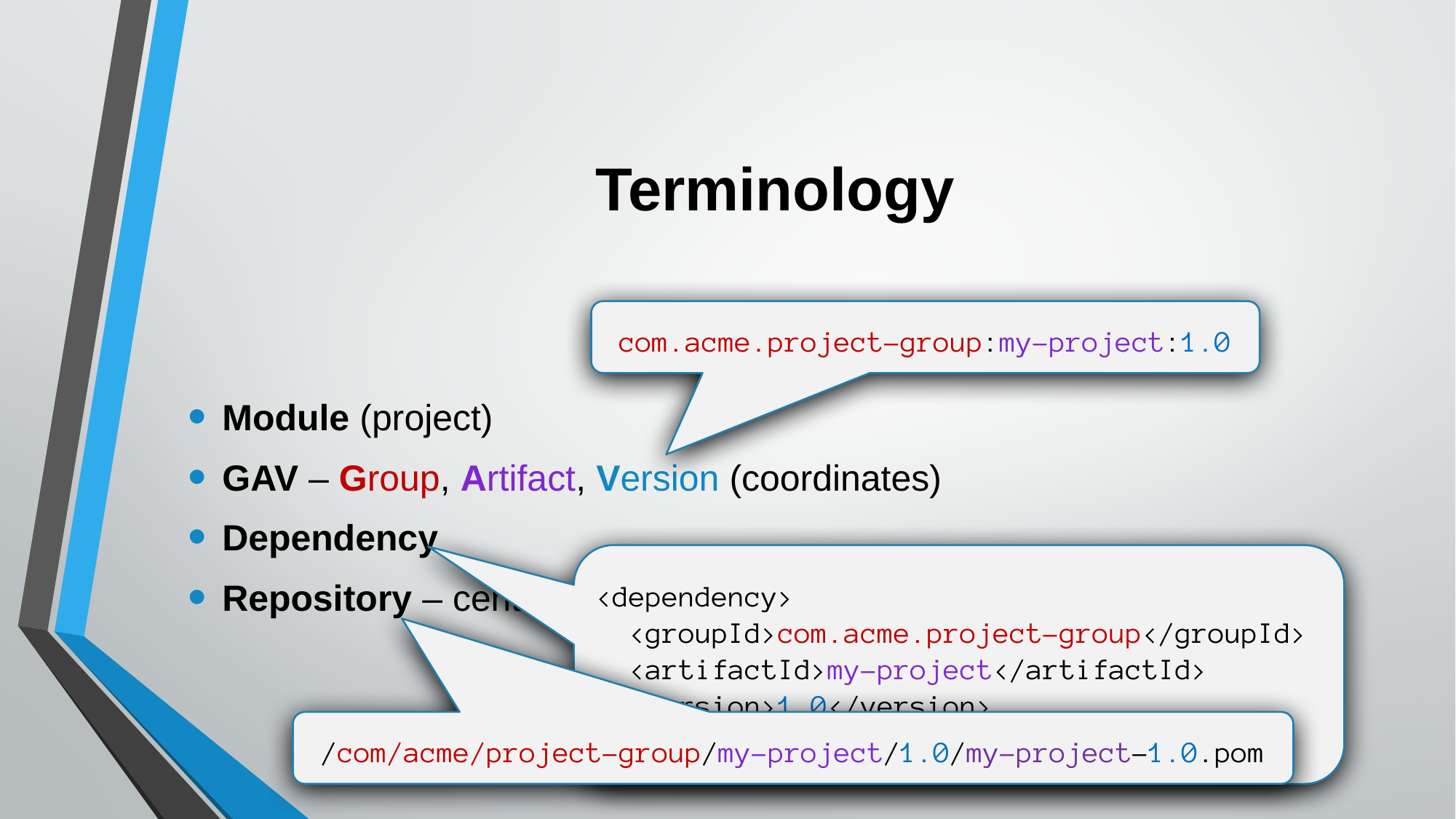

# Terminology
com.acme.project-group:my-project:1.0
Module (project)
GAV – Group, Artifact, Version (coordinates)
Dependency
Repository – central, remote, local cache (i.e. ~/.m2/repository)
<dependency>
  <groupId>com.acme.project-group</groupId>
  <artifactId>my-project</artifactId>
  <version>1.0</version>
</dependency>
/com/acme/project-group/my-project/1.0/my-project-1.0.pom